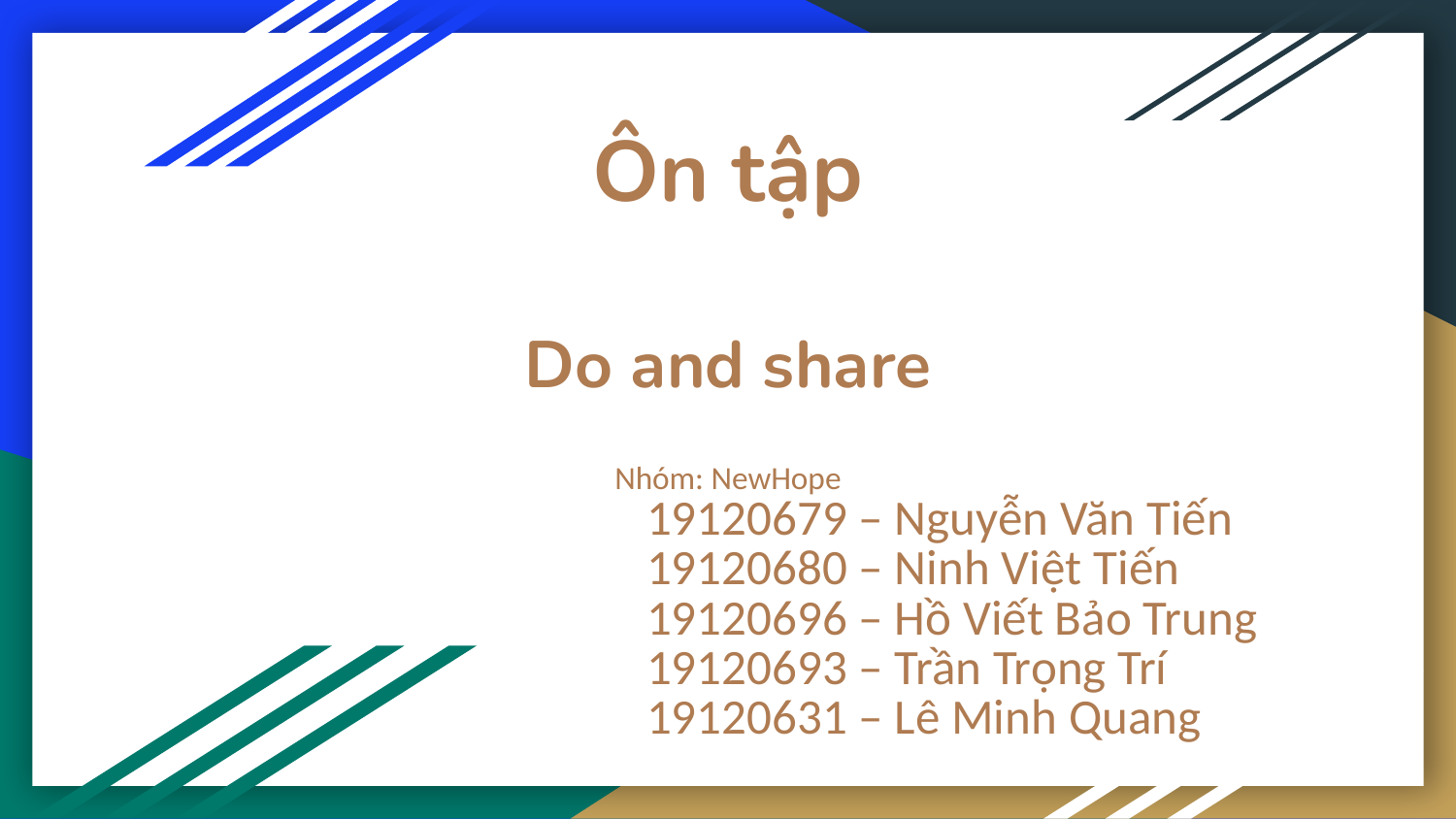

# Ôn tập

Do and share
Nhóm: NewHope
19120679 – Nguyễn Văn Tiến
19120680 – Ninh Việt Tiến
19120696 – Hồ Viết Bảo Trung
19120693 – Trần Trọng Trí
19120631 – Lê Minh Quang